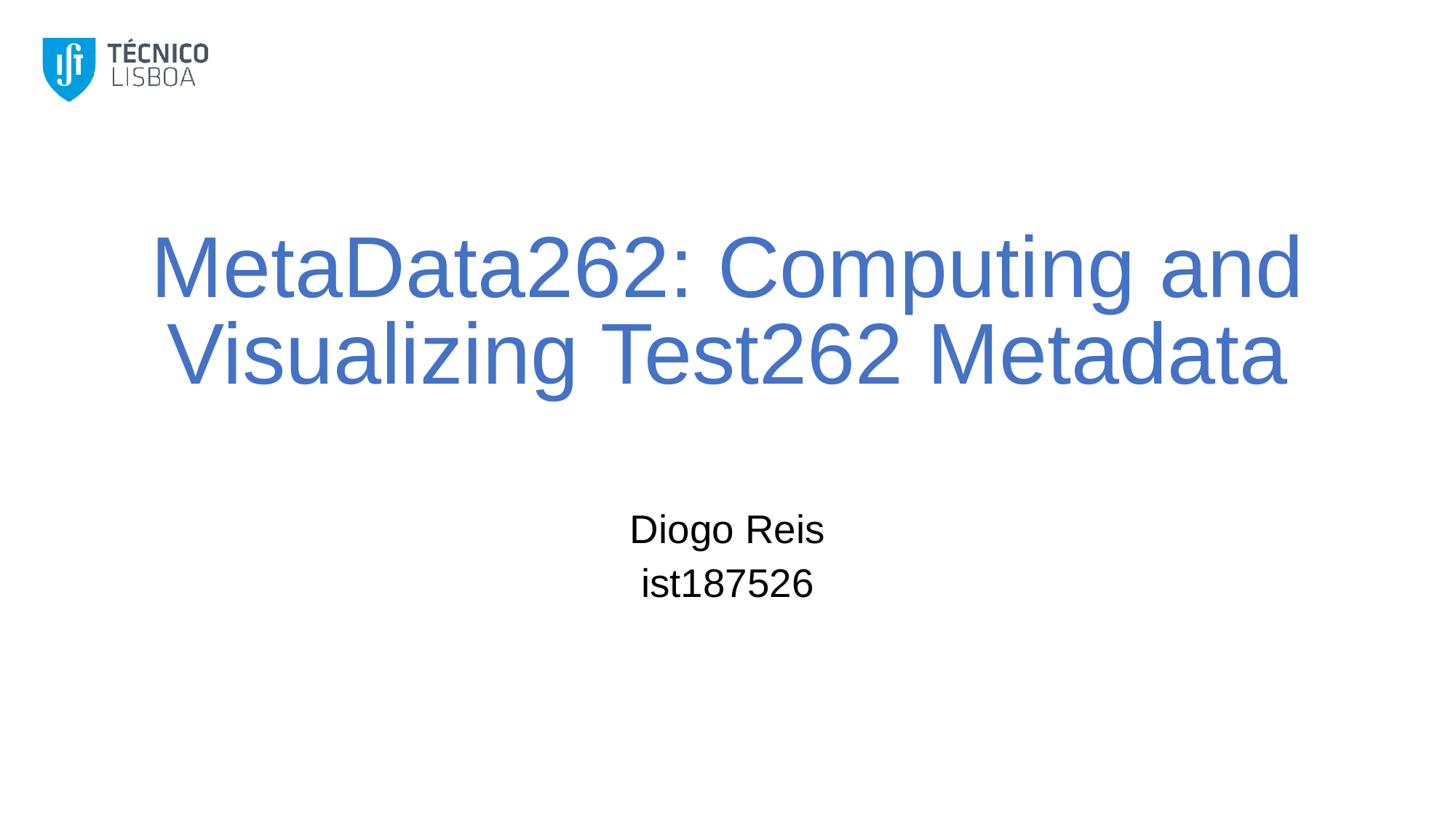

# MetaData262: Computing and Visualizing Test262 Metadata
Diogo Reis
ist187526